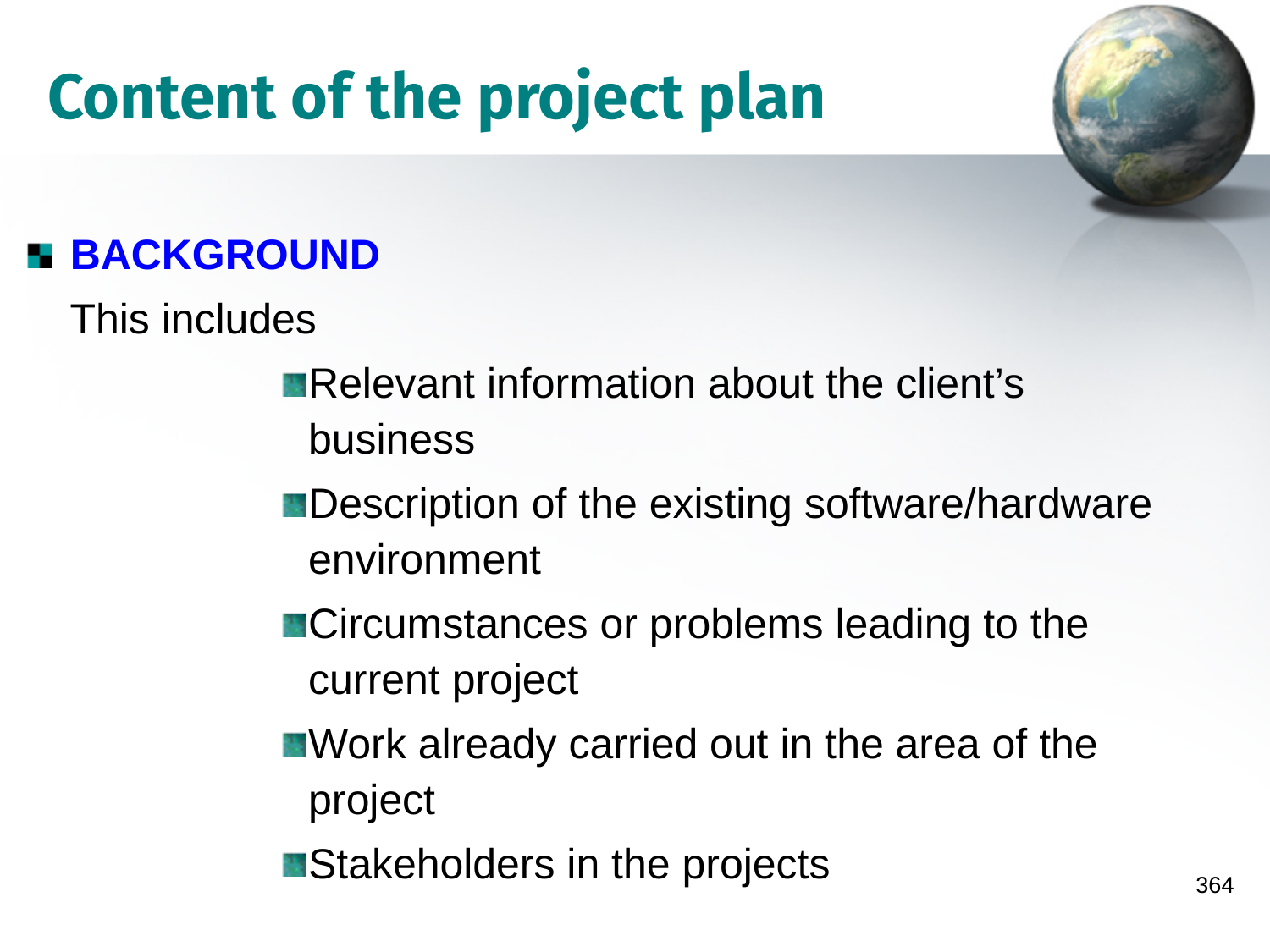

Content of the project plan

BACKGROUND
    This includes
Relevant information about the client’s   business
Description of the existing software/hardware environment
Circumstances or problems leading to the current project
Work already carried out in the area of the project
Stakeholders in the projects
364